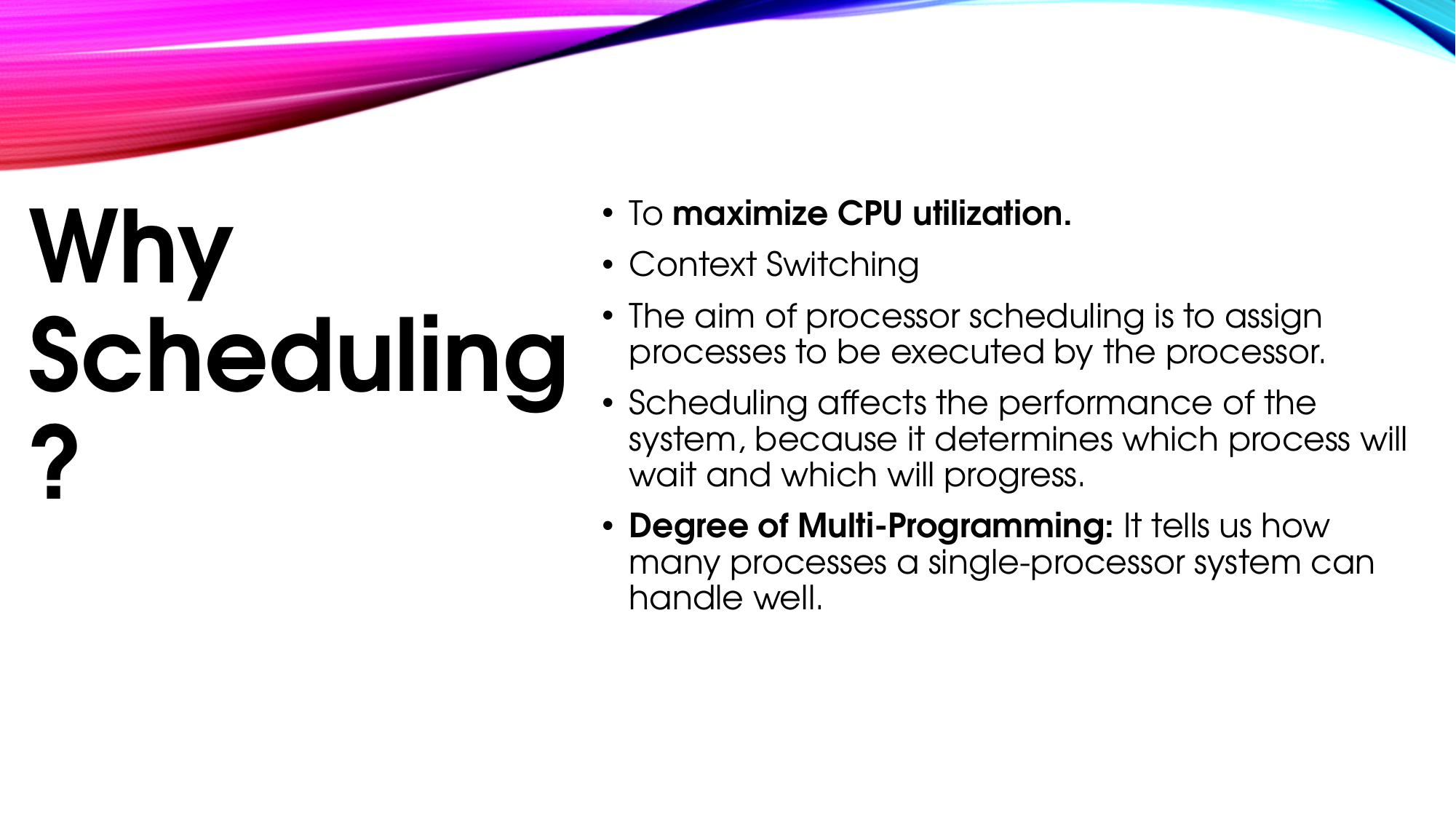

To maximize CPU utilization.
Context Switching
The aim of processor scheduling is to assign processes to be executed by the processor.
Scheduling affects the performance of the system, because it determines which process will wait and which will progress.
Degree of Multi-Programming: It tells us how many processes a single-processor system can handle well.

Why Scheduling?